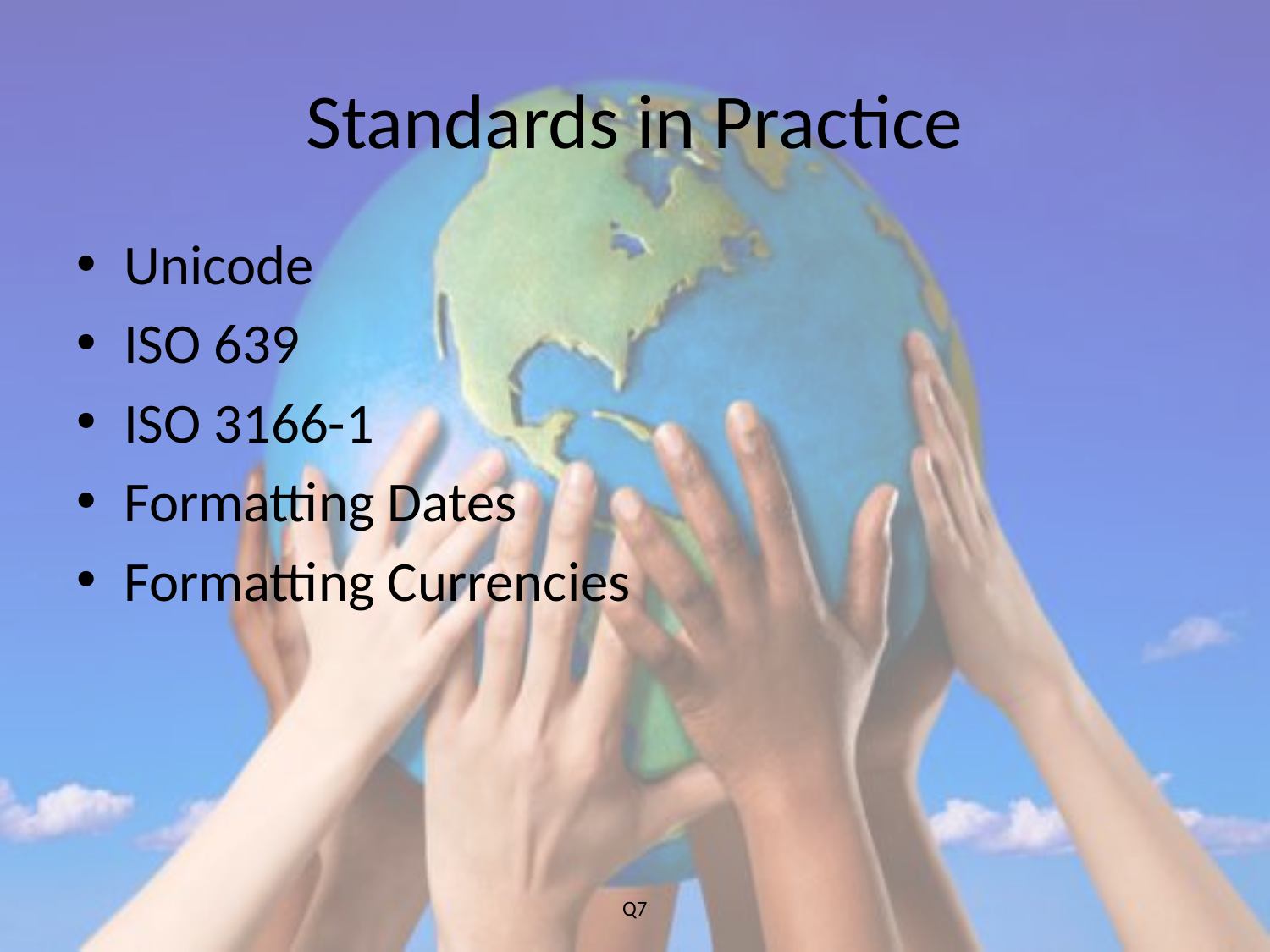

# Standards in Practice
Unicode
ISO 639
ISO 3166-1
Formatting Dates
Formatting Currencies
Q7